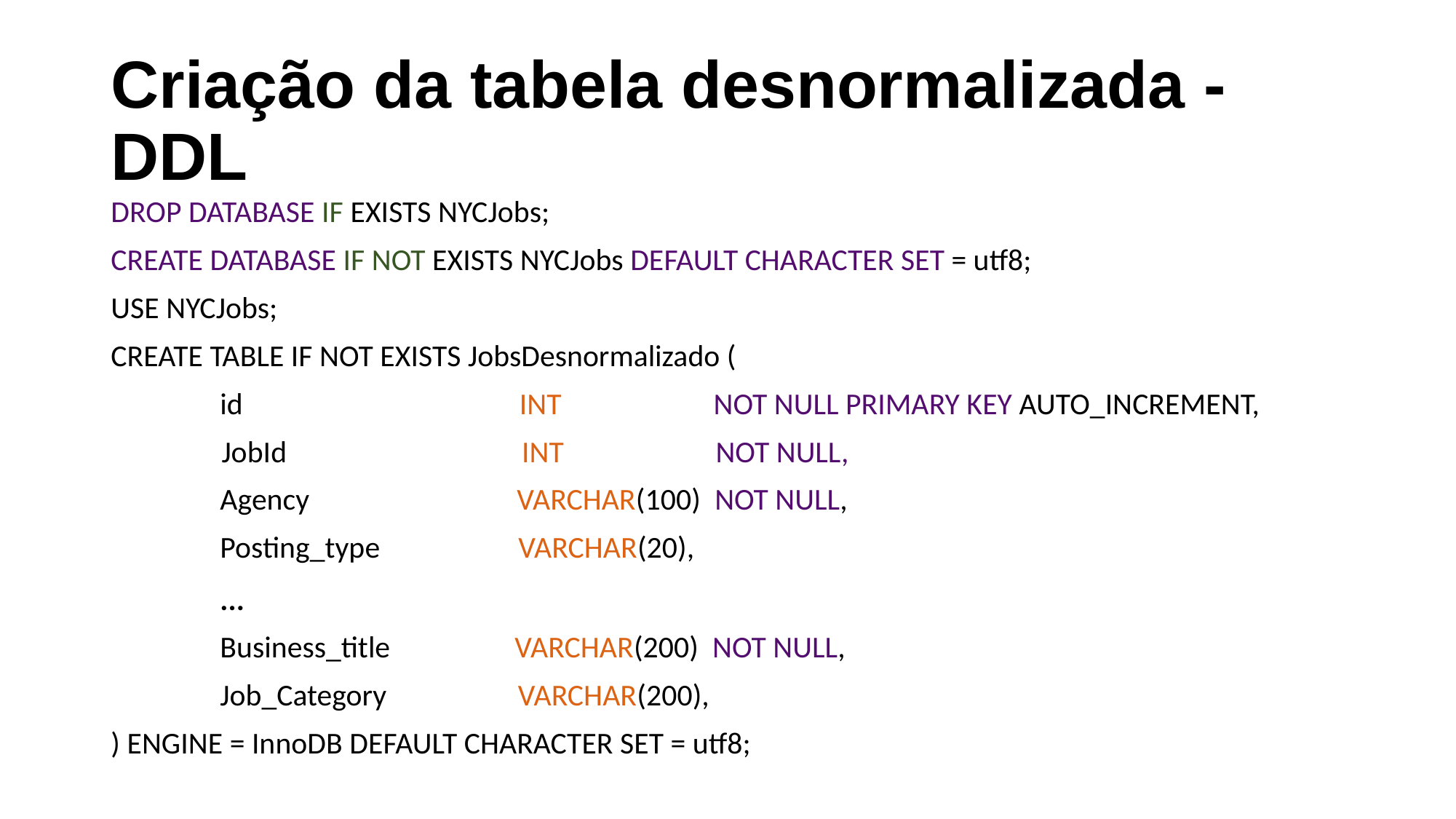

# Criação da tabela desnormalizada - DDL
DROP DATABASE IF EXISTS NYCJobs;
CREATE DATABASE IF NOT EXISTS NYCJobs DEFAULT CHARACTER SET = utf8;
USE NYCJobs;
CREATE TABLE IF NOT EXISTS JobsDesnormalizado (
	id                                        INT                      NOT NULL PRIMARY KEY AUTO_INCREMENT,
                JobId                                  INT                      NOT NULL,
	Agency                              VARCHAR(100)  NOT NULL,
	Posting_type                    VARCHAR(20),
	...
	Business_title                  VARCHAR(200)  NOT NULL,
	Job_Category                   VARCHAR(200),
) ENGINE = InnoDB DEFAULT CHARACTER SET = utf8;